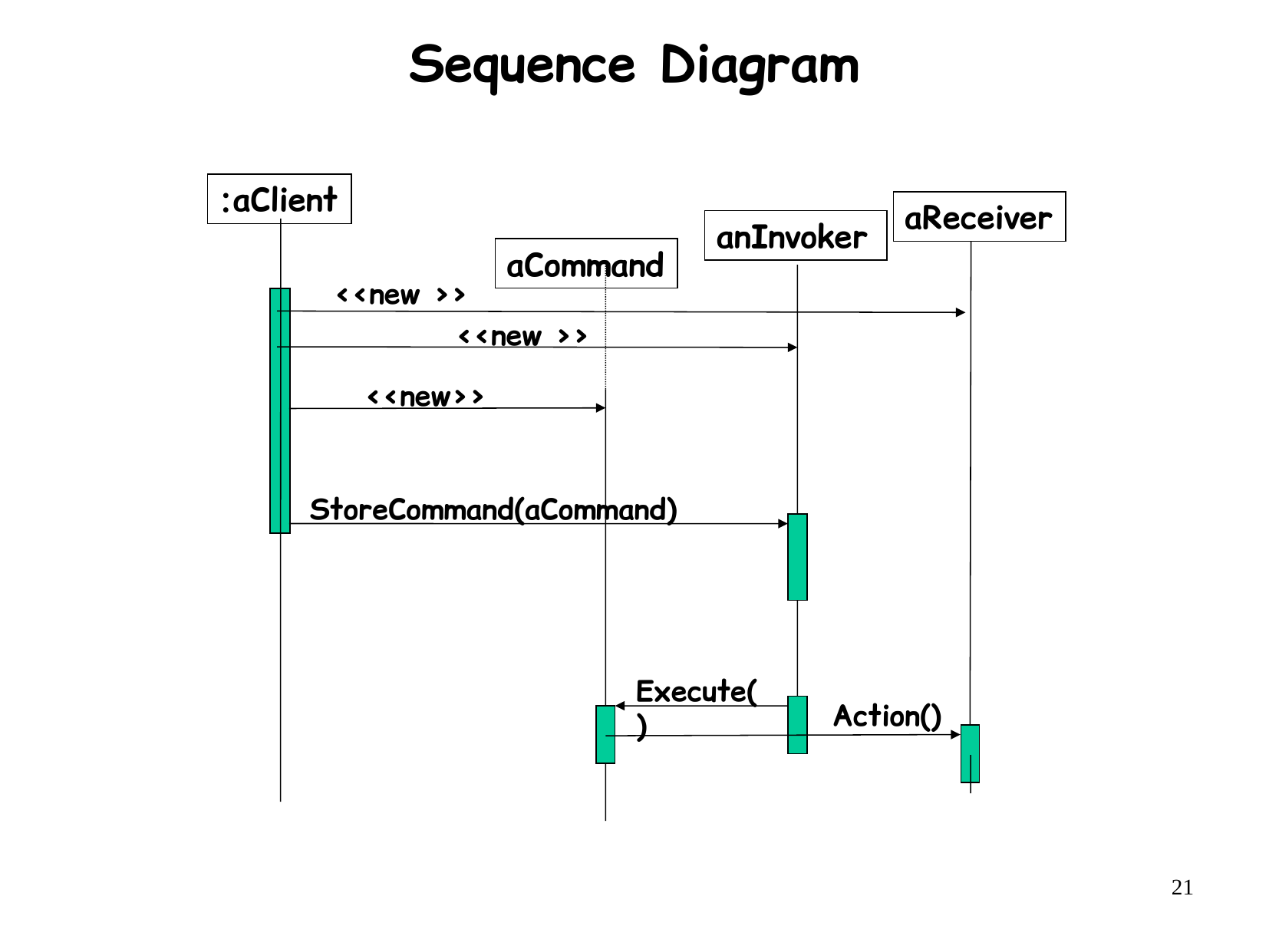

# Sequence Diagram
:aClient
aReceiver
anInvoker

aCommand

<<new >>

<<new >>

<<new>>

StoreCommand(aCommand)

Execute()
Action()